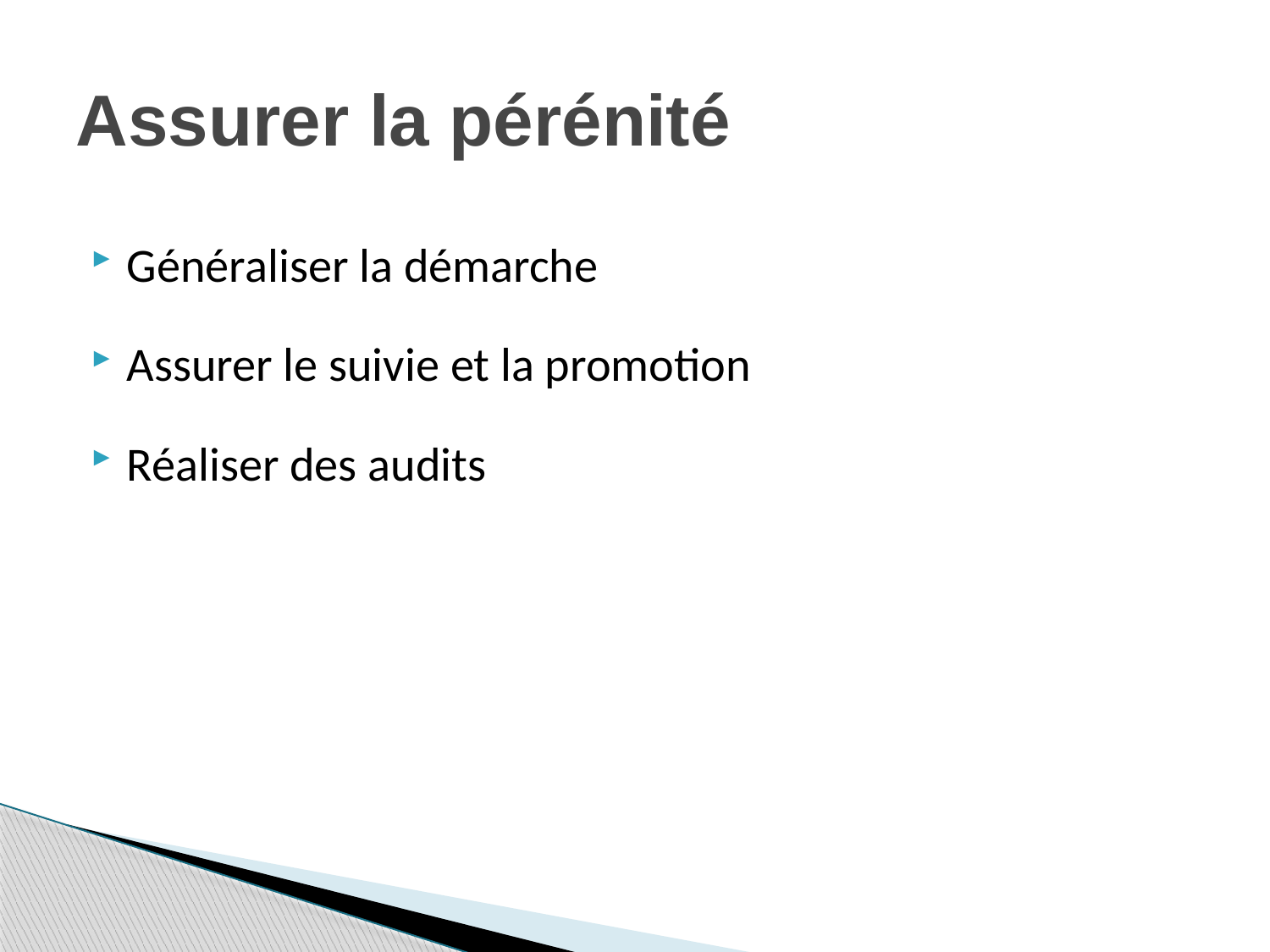

# Assurer la pérénité
Généraliser la démarche
Assurer le suivie et la promotion
Réaliser des audits